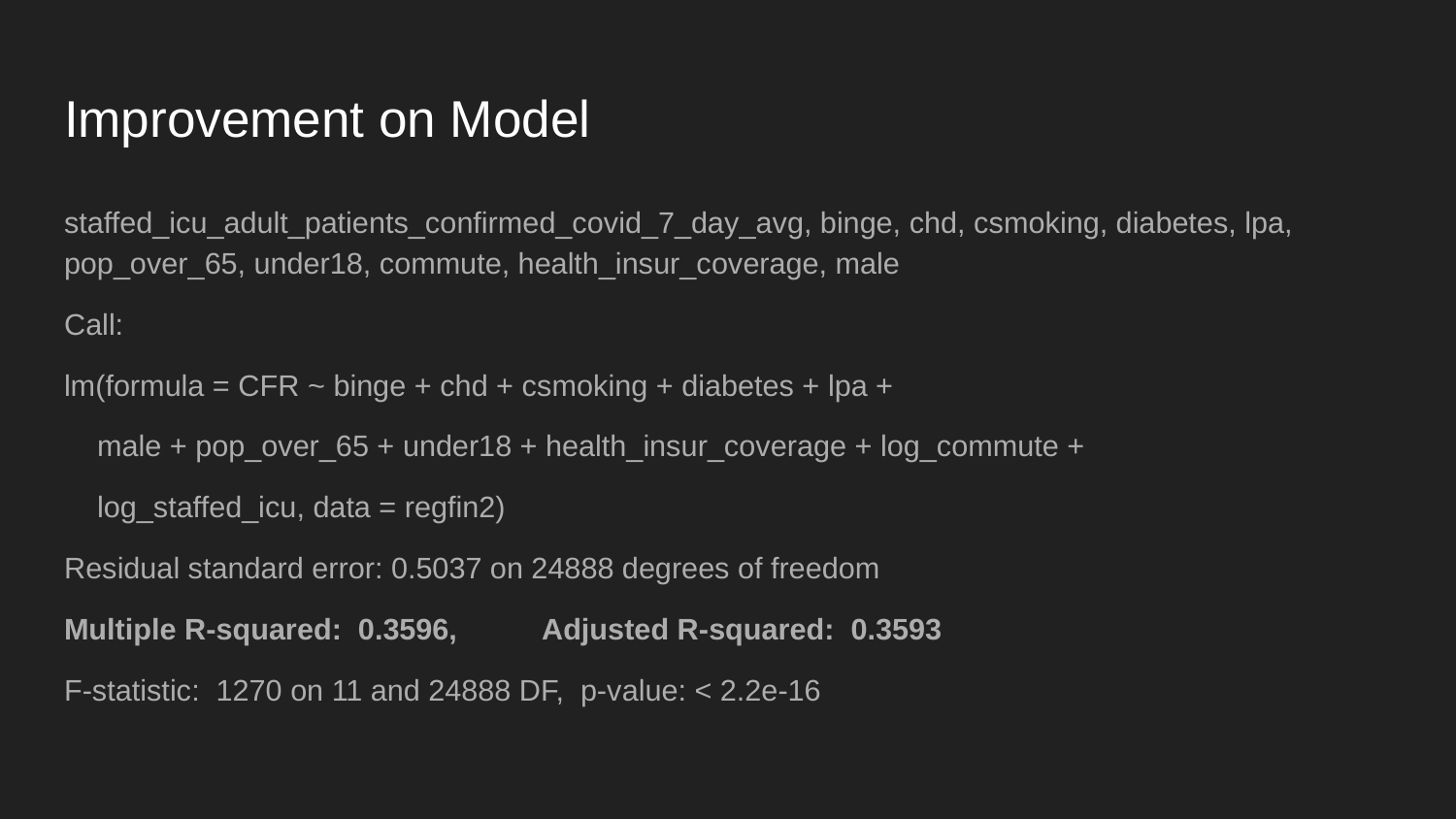

# Improvement on Model
staffed_icu_adult_patients_confirmed_covid_7_day_avg, binge, chd, csmoking, diabetes, lpa, pop_over_65, under18, commute, health_insur_coverage, male
Call:
lm(formula = CFR ~ binge + chd + csmoking + diabetes + lpa +
    male + pop_over_65 + under18 + health_insur_coverage + log_commute +
    log_staffed_icu, data = regfin2)
Residual standard error: 0.5037 on 24888 degrees of freedom
Multiple R-squared:  0.3596,	Adjusted R-squared:  0.3593
F-statistic:  1270 on 11 and 24888 DF,  p-value: < 2.2e-16